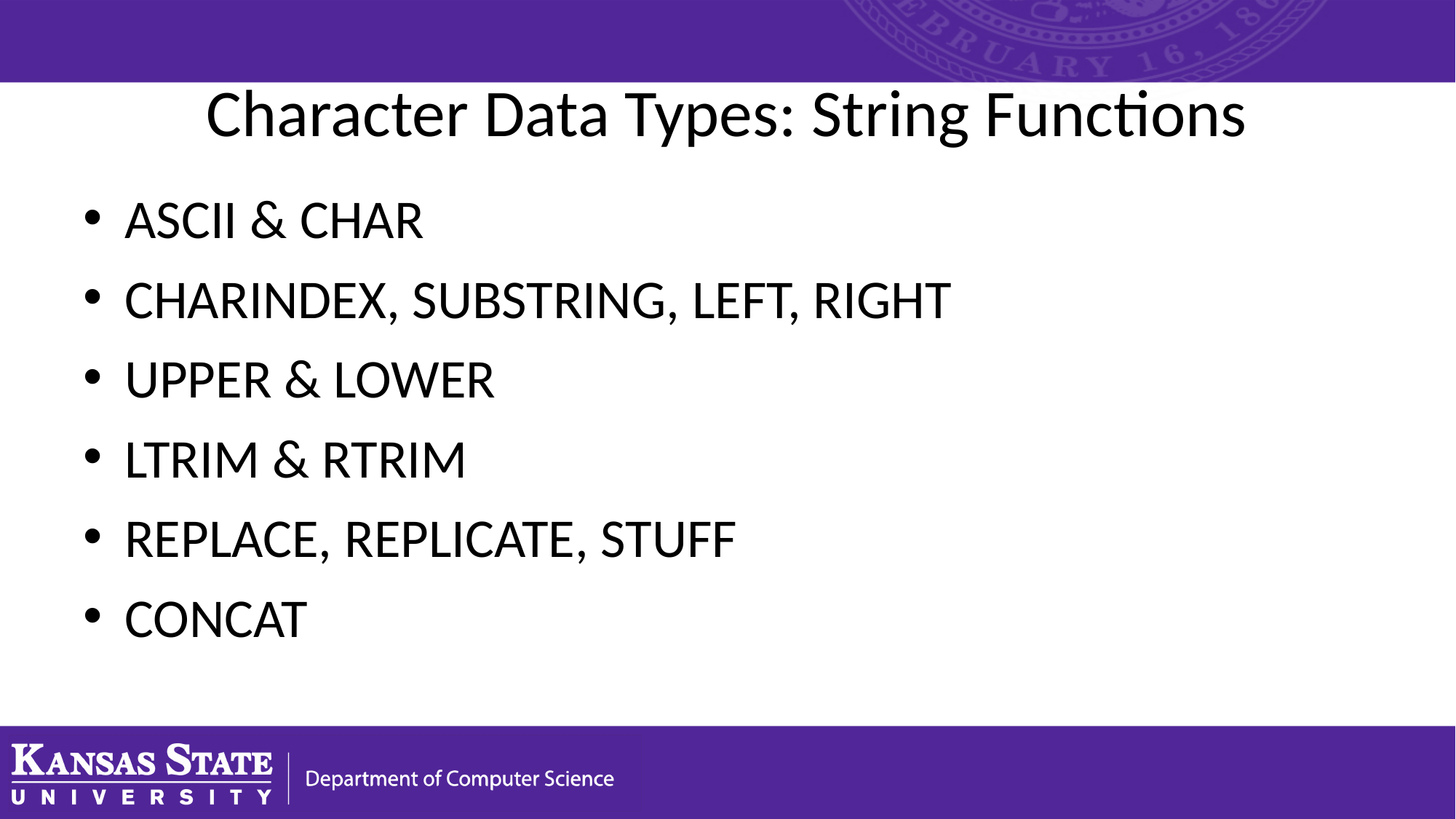

# Character Data Types: String Functions
ASCII & CHAR
CHARINDEX, SUBSTRING, LEFT, RIGHT
UPPER & LOWER
LTRIM & RTRIM
REPLACE, REPLICATE, STUFF
CONCAT